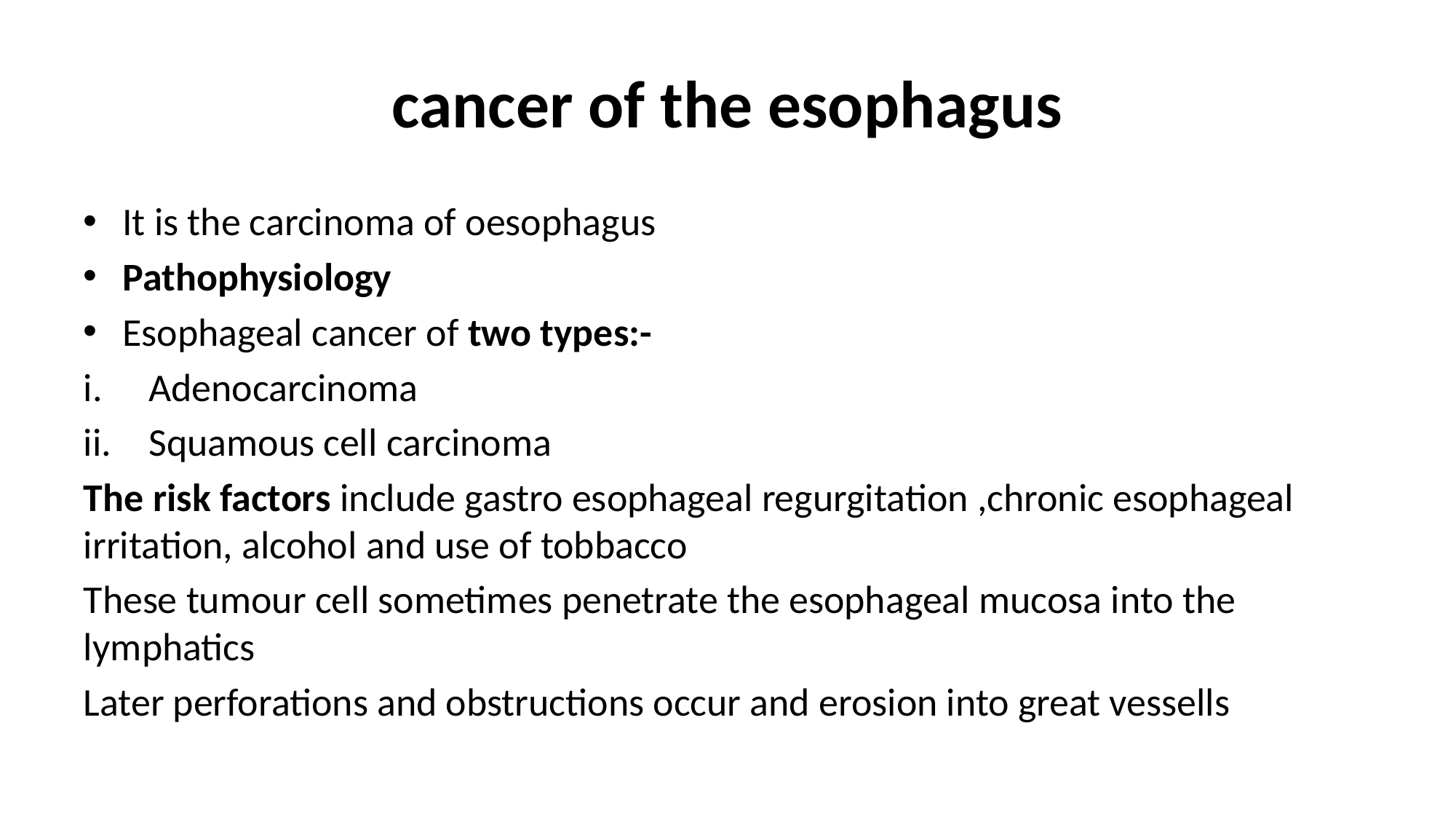

# cancer of the esophagus
It is the carcinoma of oesophagus
Pathophysiology
Esophageal cancer of two types:-
Adenocarcinoma
Squamous cell carcinoma
The risk factors include gastro esophageal regurgitation ,chronic esophageal irritation, alcohol and use of tobbacco
These tumour cell sometimes penetrate the esophageal mucosa into the lymphatics
Later perforations and obstructions occur and erosion into great vessells